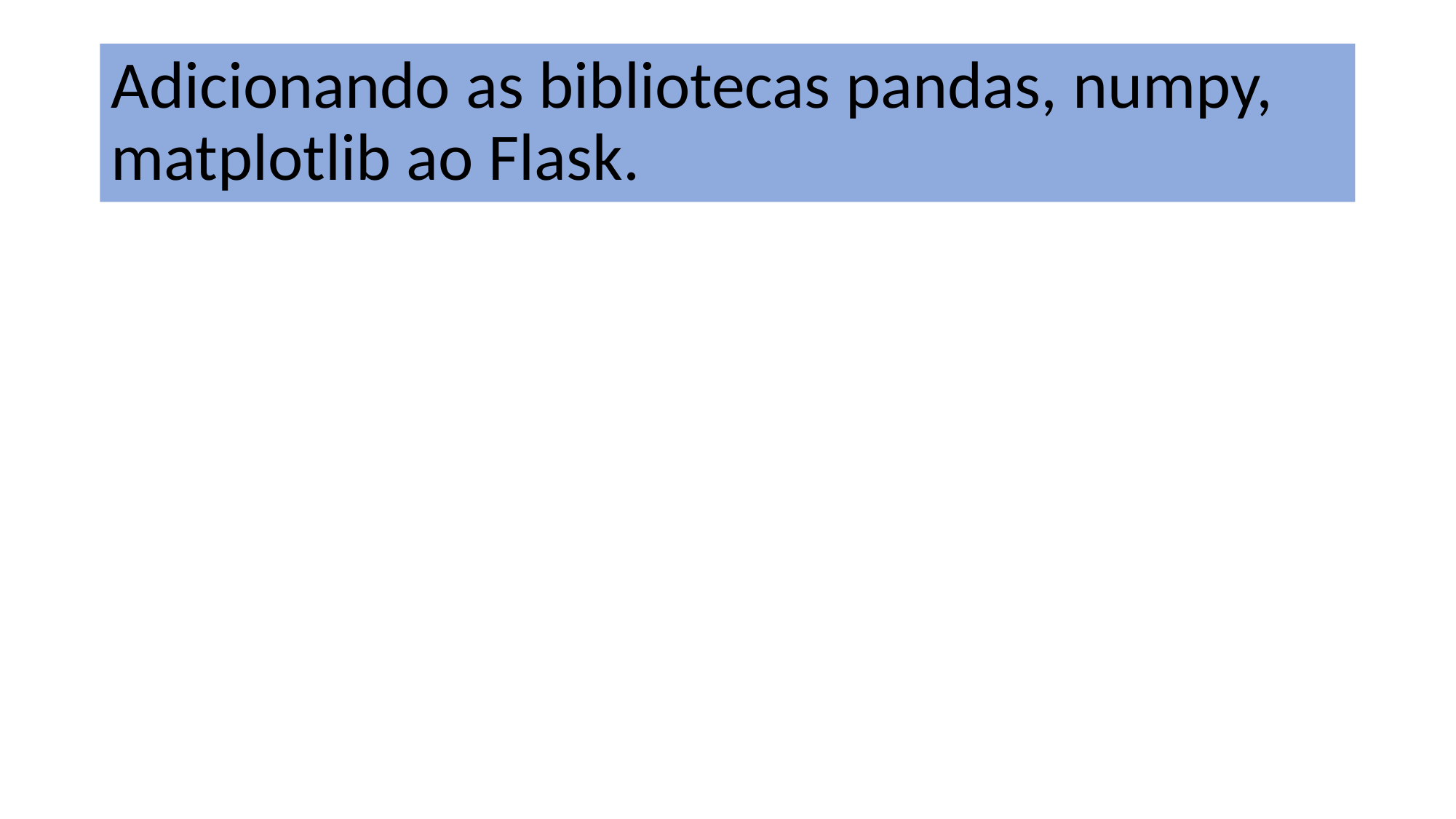

# Adicionando as bibliotecas pandas, numpy, matplotlib ao Flask.